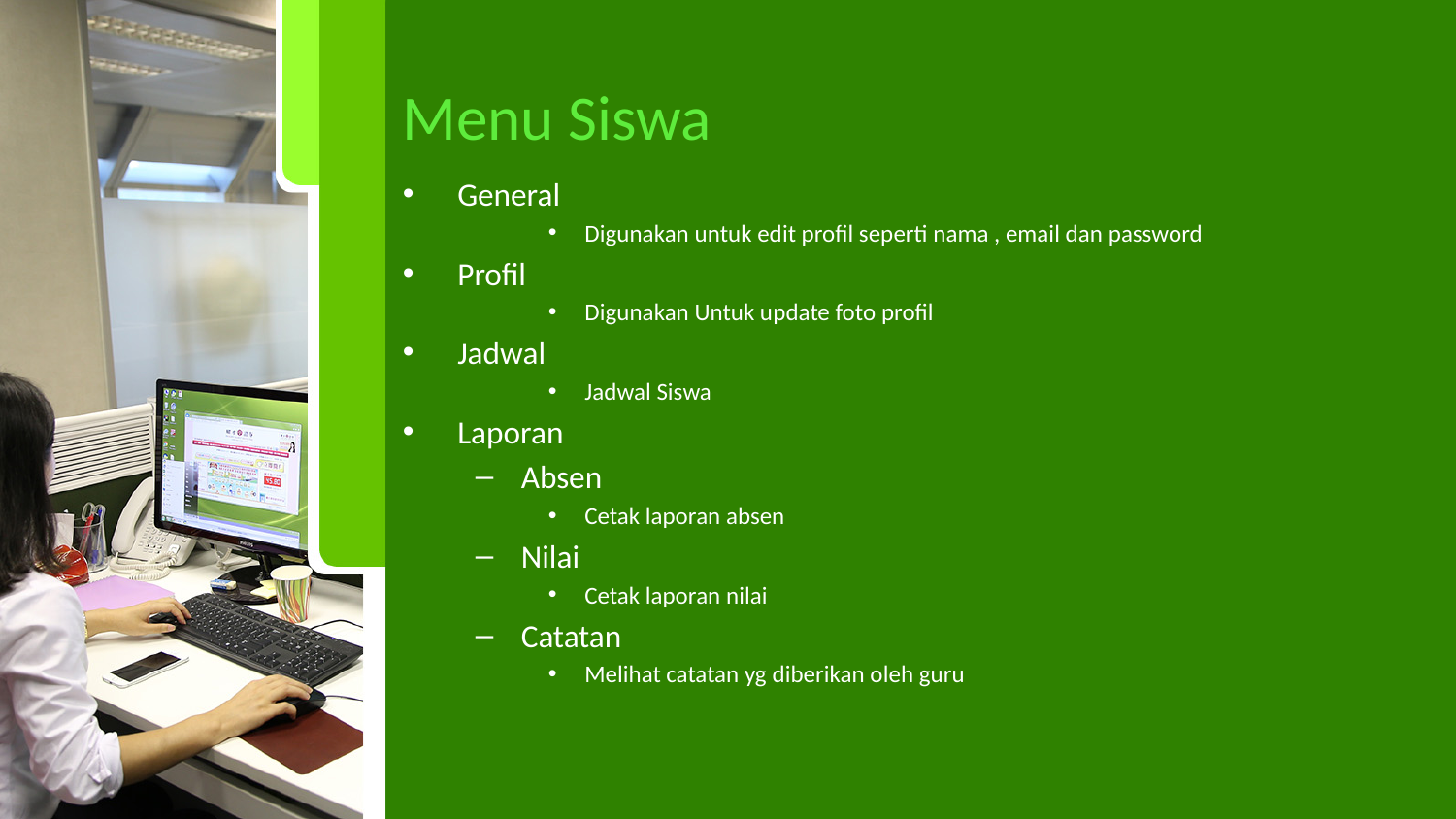

# Menu Siswa
General
Digunakan untuk edit profil seperti nama , email dan password
Profil
Digunakan Untuk update foto profil
Jadwal
Jadwal Siswa
Laporan
Absen
Cetak laporan absen
Nilai
Cetak laporan nilai
Catatan
Melihat catatan yg diberikan oleh guru